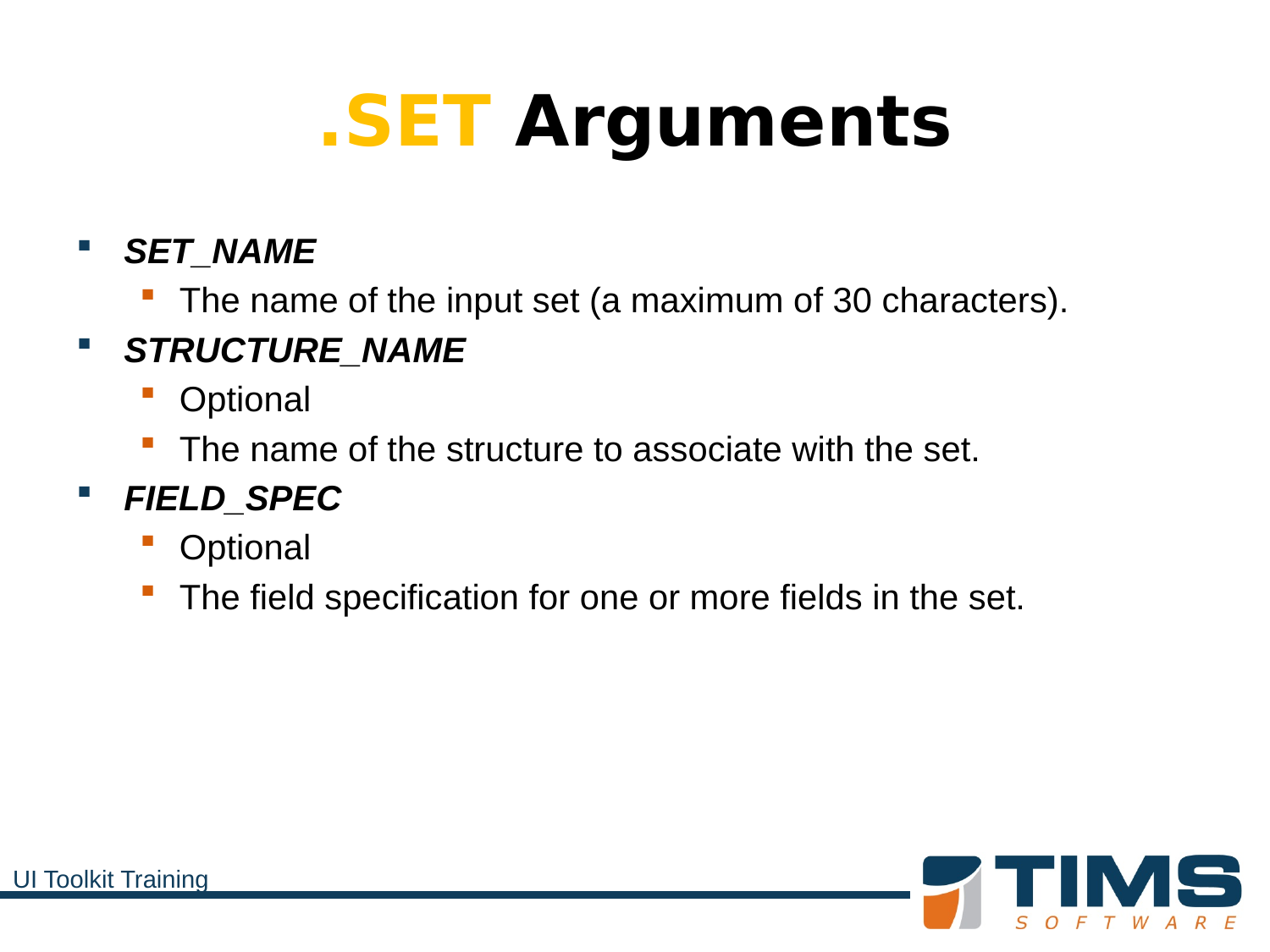

# .SET Arguments
SET_NAME
The name of the input set (a maximum of 30 characters).
STRUCTURE_NAME
Optional
The name of the structure to associate with the set.
FIELD_SPEC
Optional
The field specification for one or more fields in the set.
UI Toolkit Training